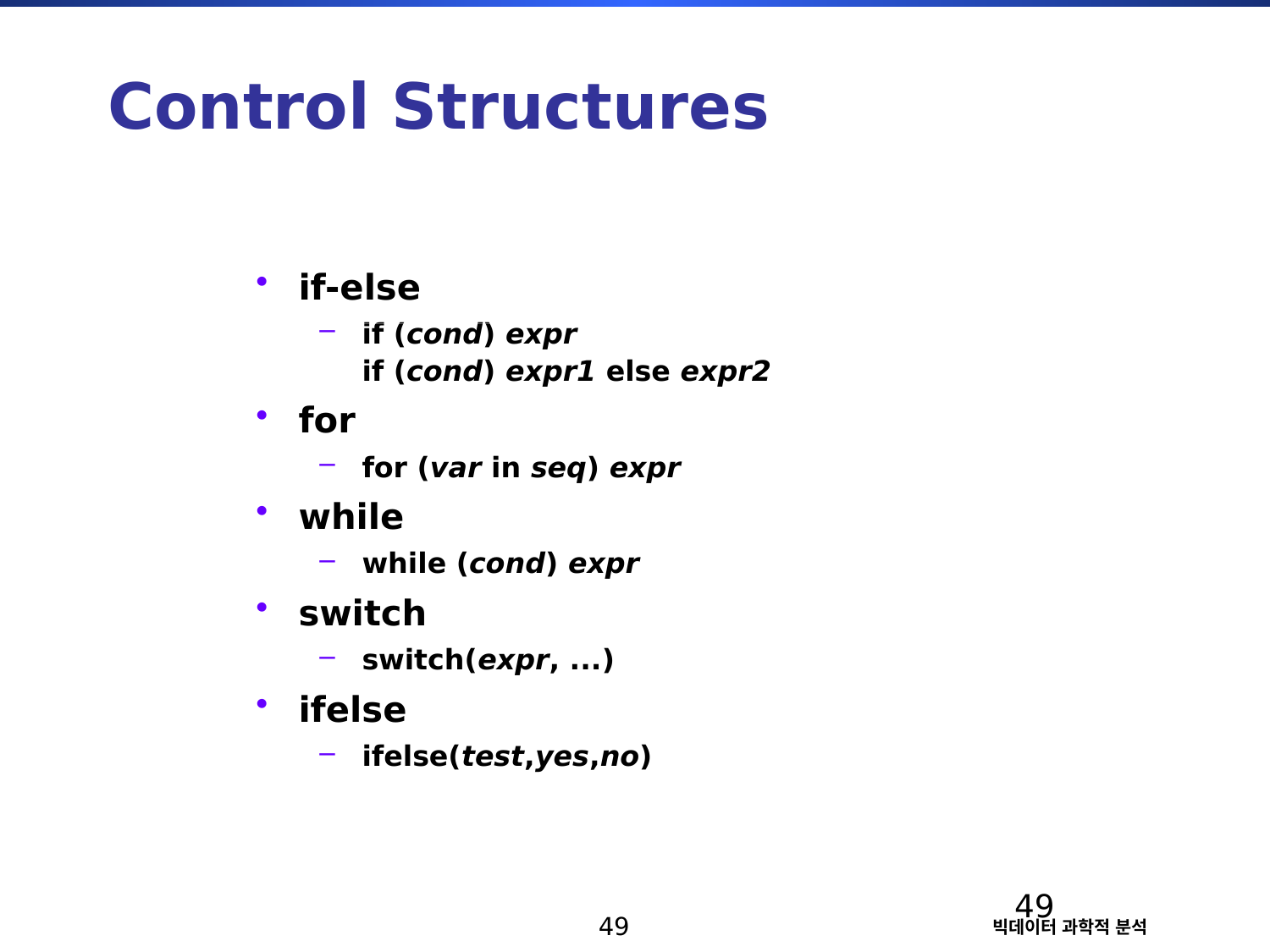

# Control Structures
if-else
if (cond) expr
if (cond) expr1 else expr2
for
for (var in seq) expr
while
while (cond) expr
switch
switch(expr, ...)
ifelse
ifelse(test,yes,no)

49